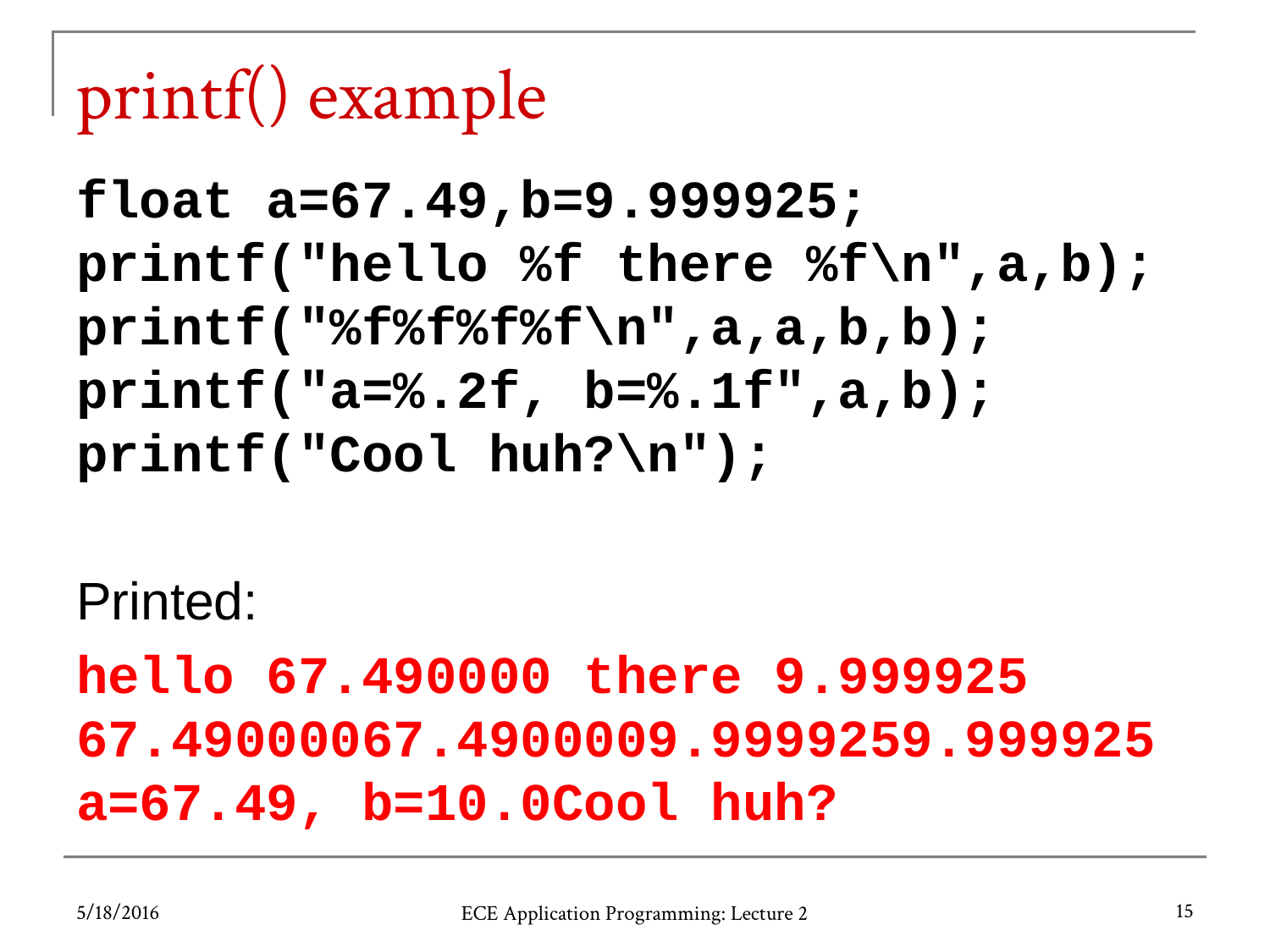

# printf() example
float a=67.49,b=9.999925;
printf("hello %f there %f\n",a,b);
printf("%f%f%f%f\n",a,a,b,b);
printf("a=%.2f, b=%.1f",a,b);
printf("Cool huh?\n");

Printed:
hello 67.490000 there 9.999925
67.49000067.4900009.9999259.999925
a=67.49, b=10.0Cool huh?

5/18/2016
15
ECE Application Programming: Lecture 2